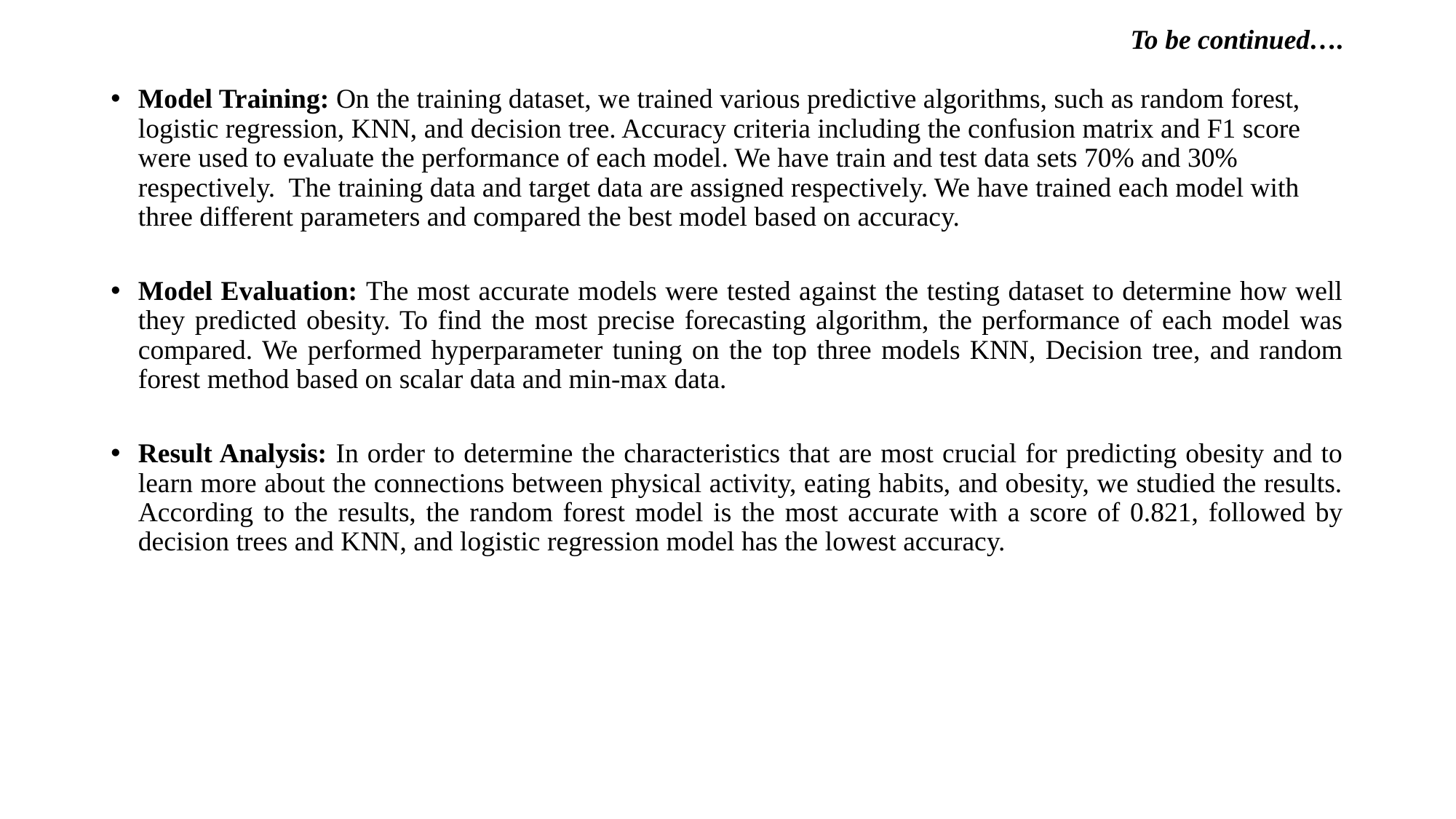

# To be continued….
Model Training: On the training dataset, we trained various predictive algorithms, such as random forest, logistic regression, KNN, and decision tree. Accuracy criteria including the confusion matrix and F1 score were used to evaluate the performance of each model. We have train and test data sets 70% and 30% respectively.  The training data and target data are assigned respectively. We have trained each model with three different parameters and compared the best model based on accuracy.

Model Evaluation: The most accurate models were tested against the testing dataset to determine how well they predicted obesity. To find the most precise forecasting algorithm, the performance of each model was compared. We performed hyperparameter tuning on the top three models KNN, Decision tree, and random forest method based on scalar data and min-max data.

Result Analysis: In order to determine the characteristics that are most crucial for predicting obesity and to learn more about the connections between physical activity, eating habits, and obesity, we studied the results. According to the results, the random forest model is the most accurate with a score of 0.821, followed by decision trees and KNN, and logistic regression model has the lowest accuracy.